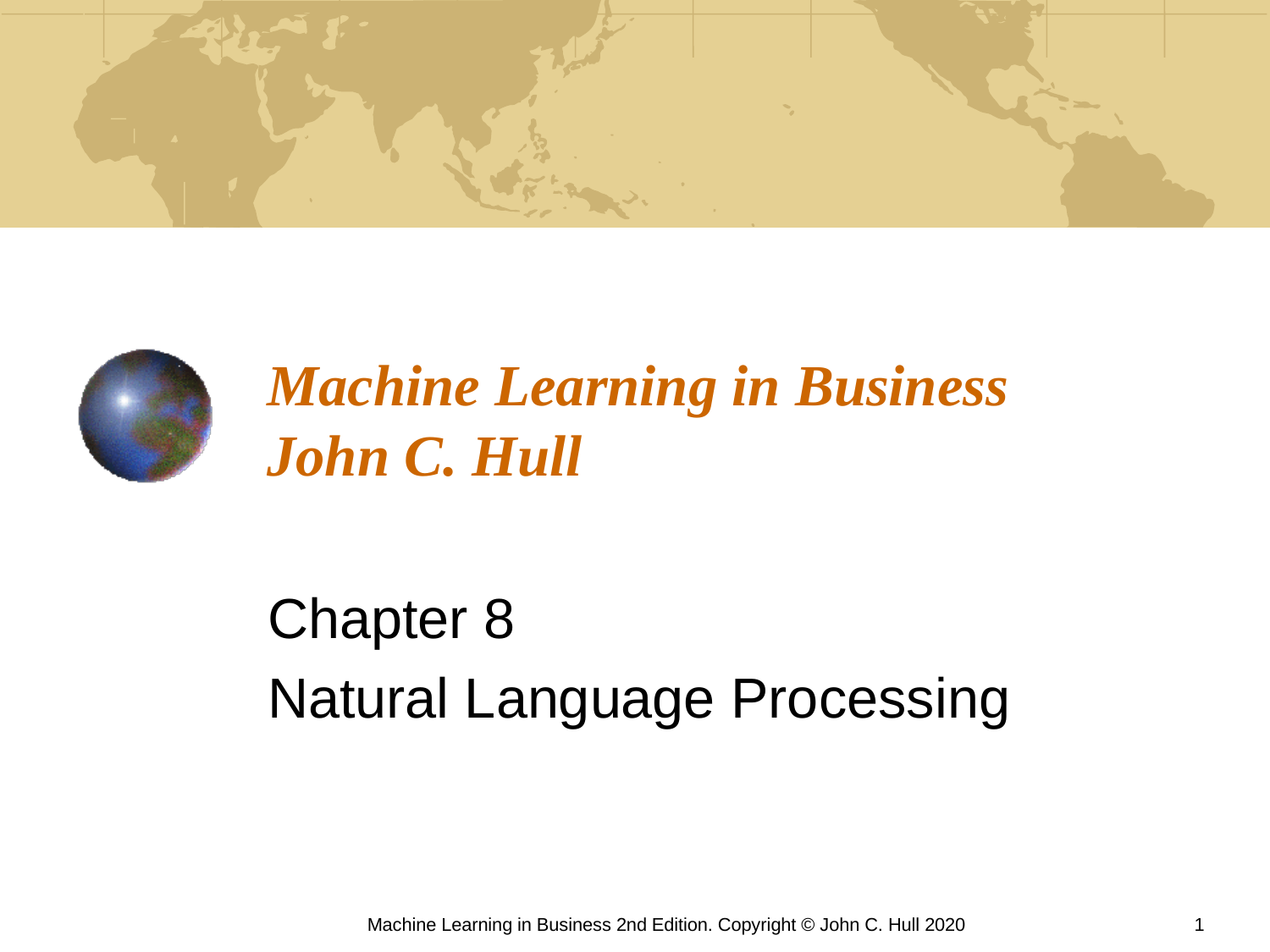

# Machine Learning in Business John C. Hull
Chapter 8
Natural Language Processing
Machine Learning in Business 2nd Edition. Copyright © John C. Hull 2020
1